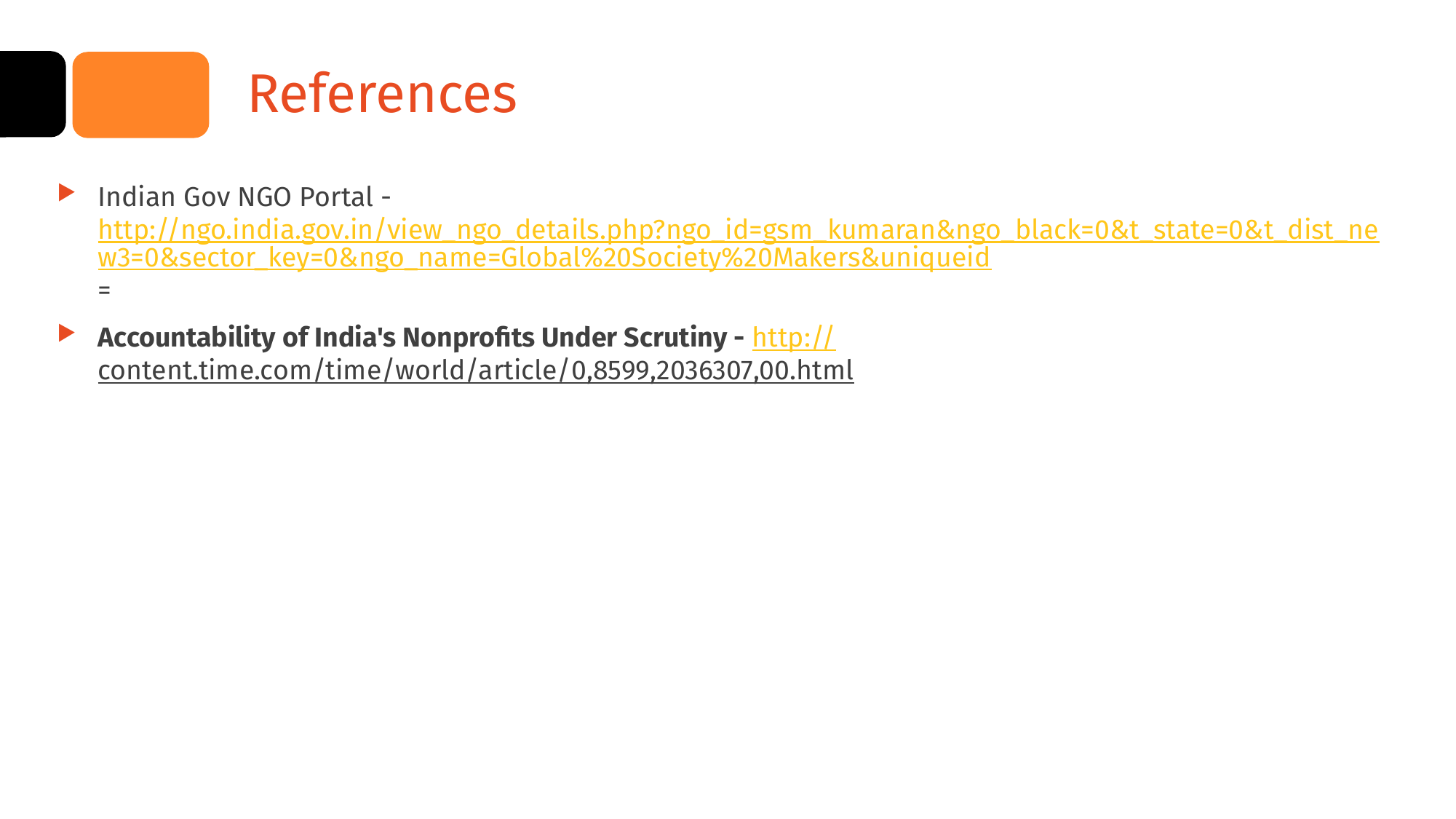

# References
Indian Gov NGO Portal - http://ngo.india.gov.in/view_ngo_details.php?ngo_id=gsm_kumaran&ngo_black=0&t_state=0&t_dist_new3=0&sector_key=0&ngo_name=Global%20Society%20Makers&uniqueid=
Accountability of India's Nonprofits Under Scrutiny - http://content.time.com/time/world/article/0,8599,2036307,00.html